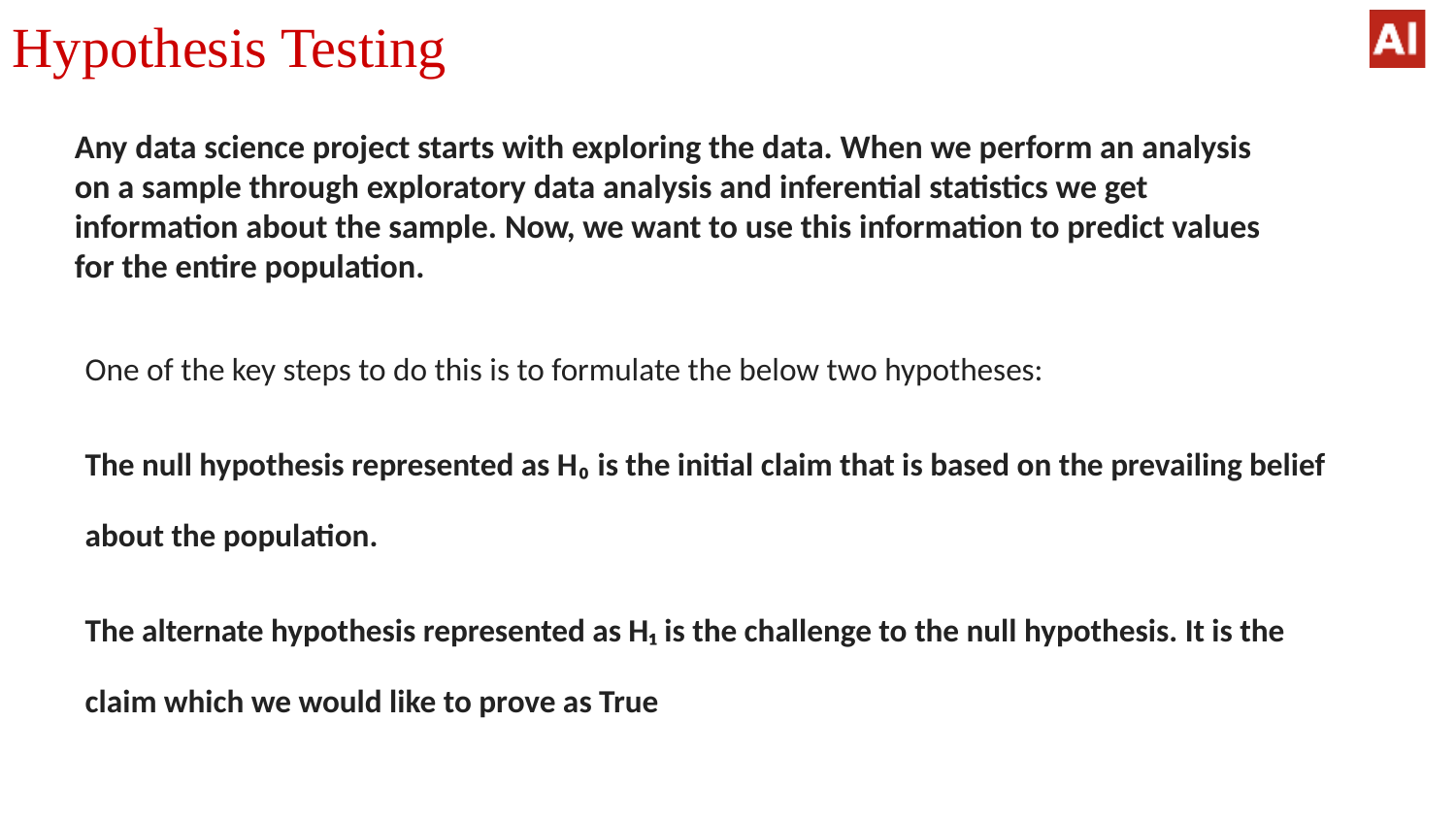

# Hypothesis Testing
Any data science project starts with exploring the data. When we perform an analysis on a sample through exploratory data analysis and inferential statistics we get information about the sample. Now, we want to use this information to predict values for the entire population.
One of the key steps to do this is to formulate the below two hypotheses:
The null hypothesis represented as H₀ is the initial claim that is based on the prevailing belief about the population.
The alternate hypothesis represented as H₁ is the challenge to the null hypothesis. It is the claim which we would like to prove as True